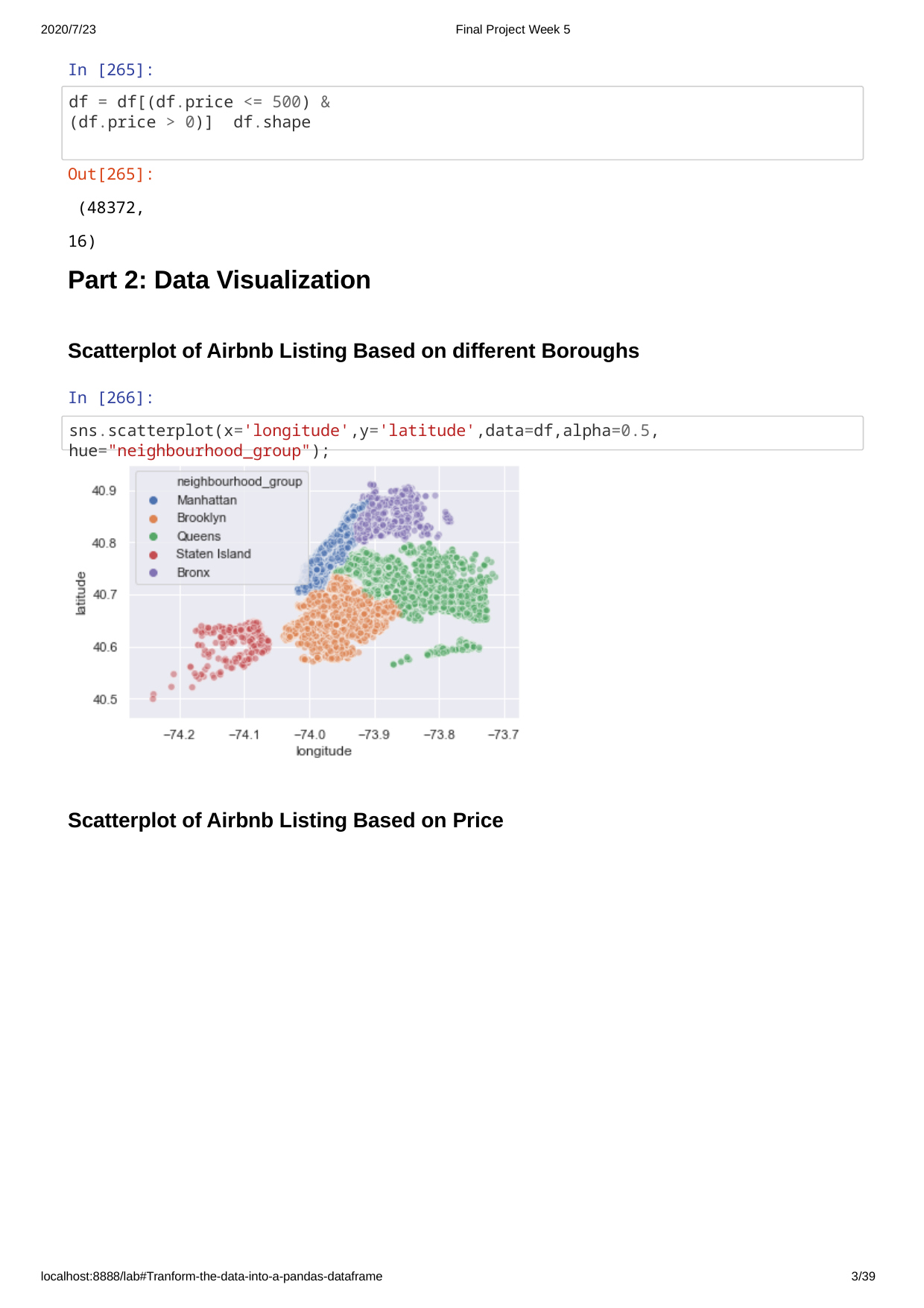

2020/7/23
Final Project Week 5
In [265]:

df = df[(df.price <= 500) & (df.price > 0)]  df.shape

Out[265]:  (48372, 16)

Part 2: Data Visualization

Scatterplot of Airbnb Listing Based on different Boroughs
In [266]:

sns.scatterplot(x='longitude',y='latitude',data=df,alpha=0.5, hue="neighbourhood_group");

Scatterplot of Airbnb Listing Based on Price
localhost:8888/lab#Tranform-the-data-into-a-pandas-dataframe
3/39